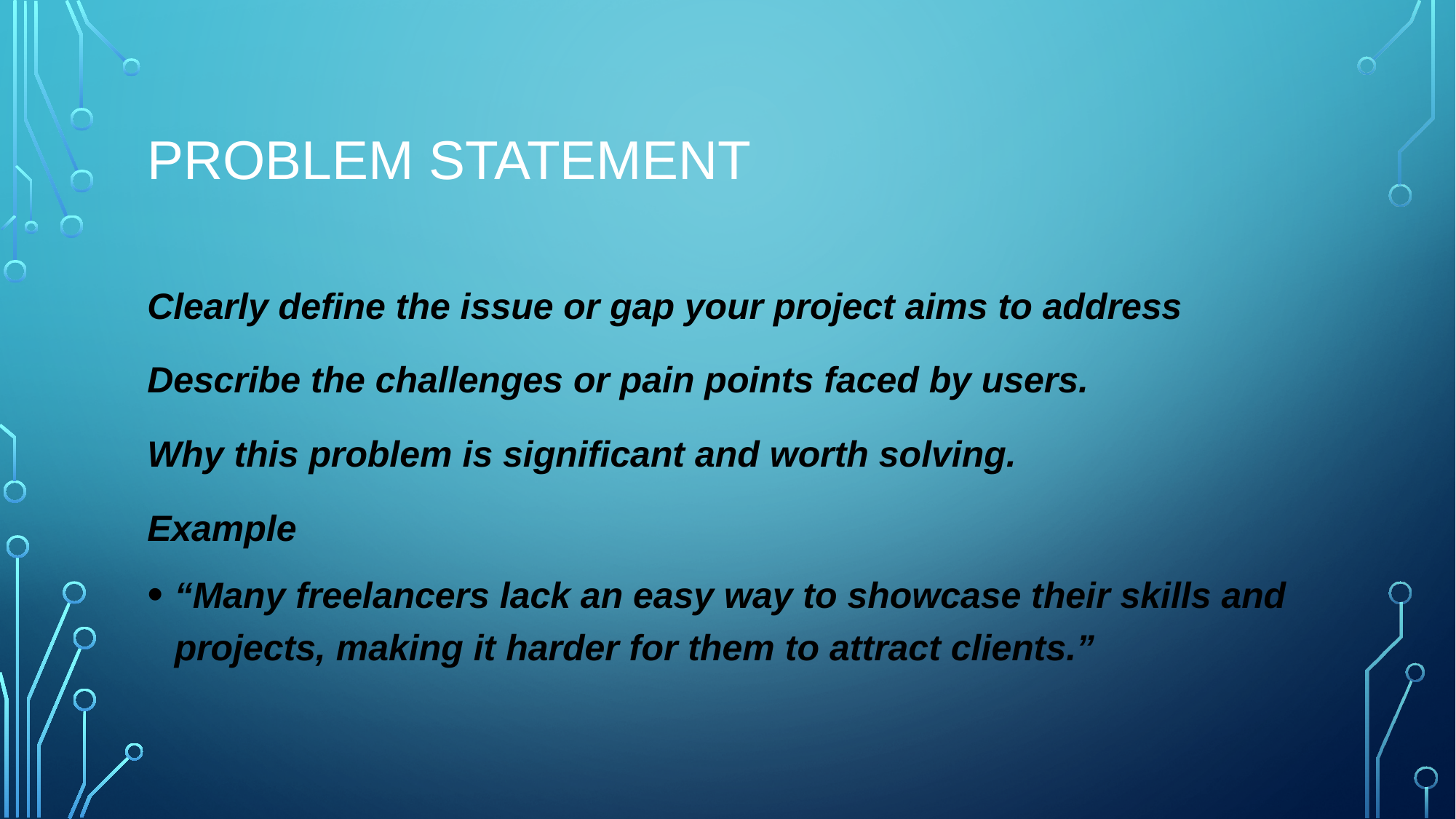

# PROBLEM STATEMENT
Clearly define the issue or gap your project aims to address
Describe the challenges or pain points faced by users.
Why this problem is significant and worth solving.
Example
“Many freelancers lack an easy way to showcase their skills and projects, making it harder for them to attract clients.”